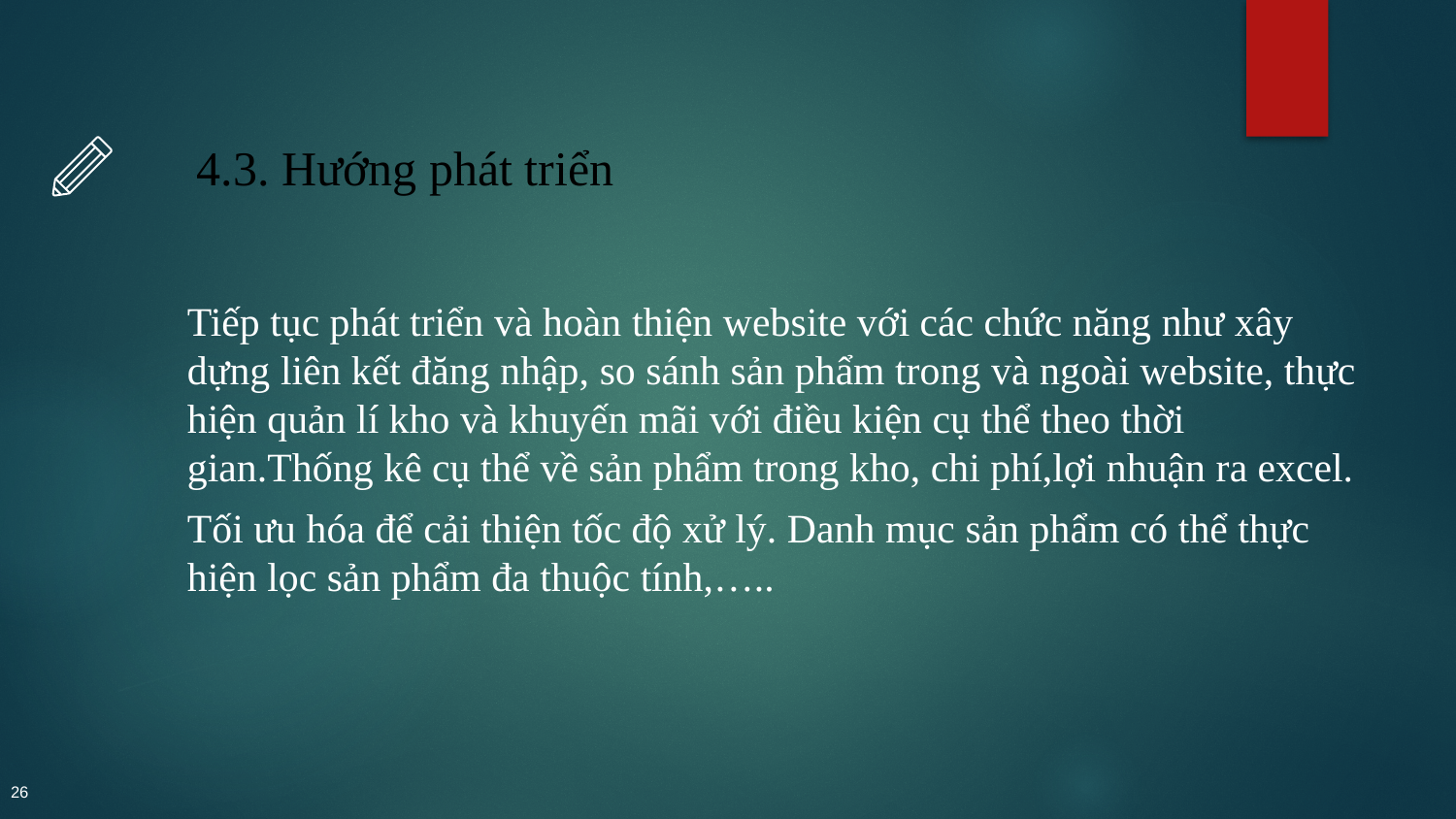

# 4.3. Hướng phát triển

Tiếp tục phát triển và hoàn thiện website với các chức năng như xây dựng liên kết đăng nhập, so sánh sản phẩm trong và ngoài website, thực hiện quản lí kho và khuyến mãi với điều kiện cụ thể theo thời gian.Thống kê cụ thể về sản phẩm trong kho, chi phí,lợi nhuận ra excel.
Tối ưu hóa để cải thiện tốc độ xử lý. Danh mục sản phẩm có thể thực hiện lọc sản phẩm đa thuộc tính,…..
26